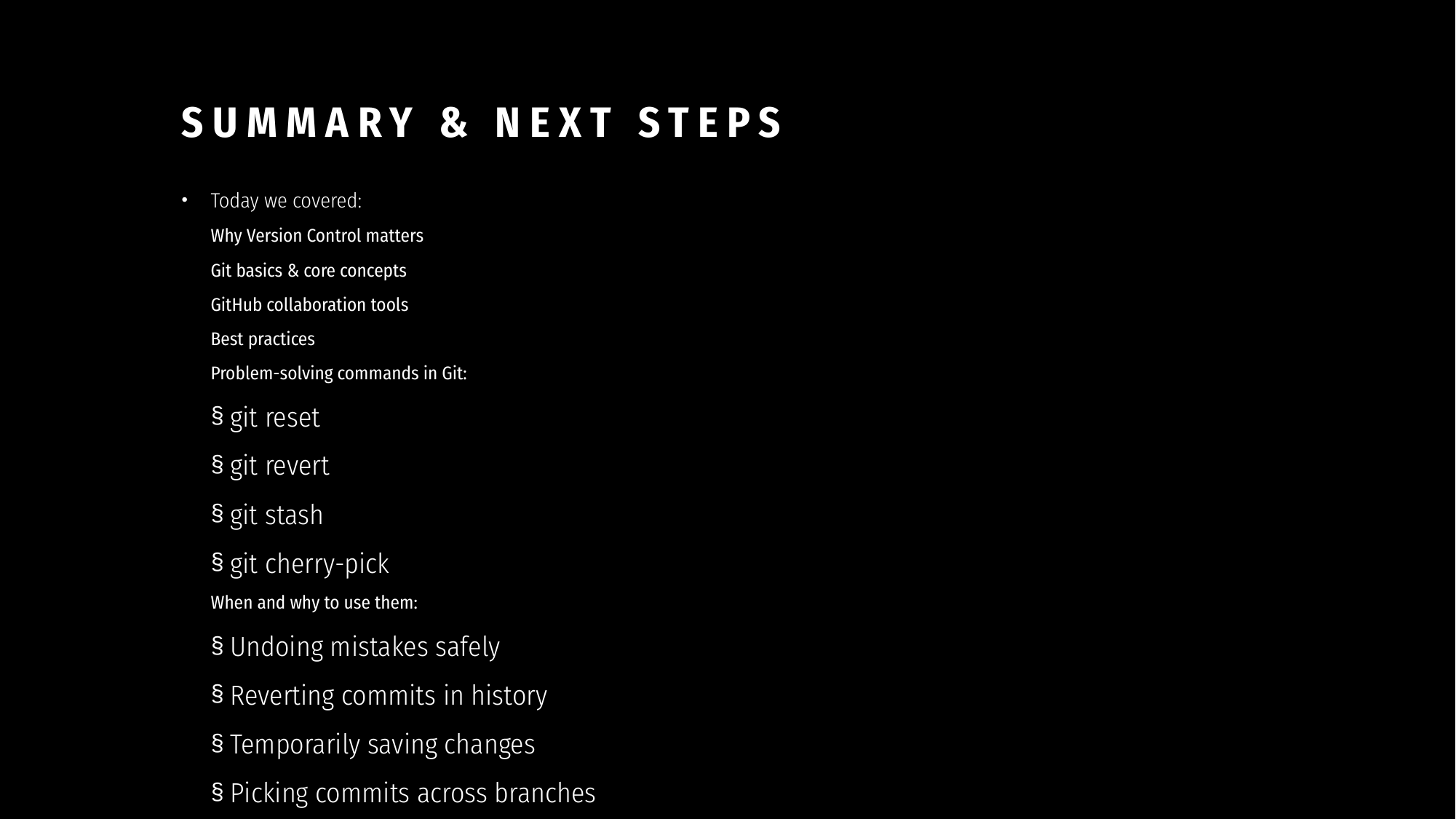

# Summary & Next Steps
Today we covered:
Why Version Control matters
Git basics & core concepts
GitHub collaboration tools
Best practices
Problem-solving commands in Git:
git reset
git revert
git stash
git cherry-pick
When and why to use them:
Undoing mistakes safely
Reverting commits in history
Temporarily saving changes
Picking commits across branches